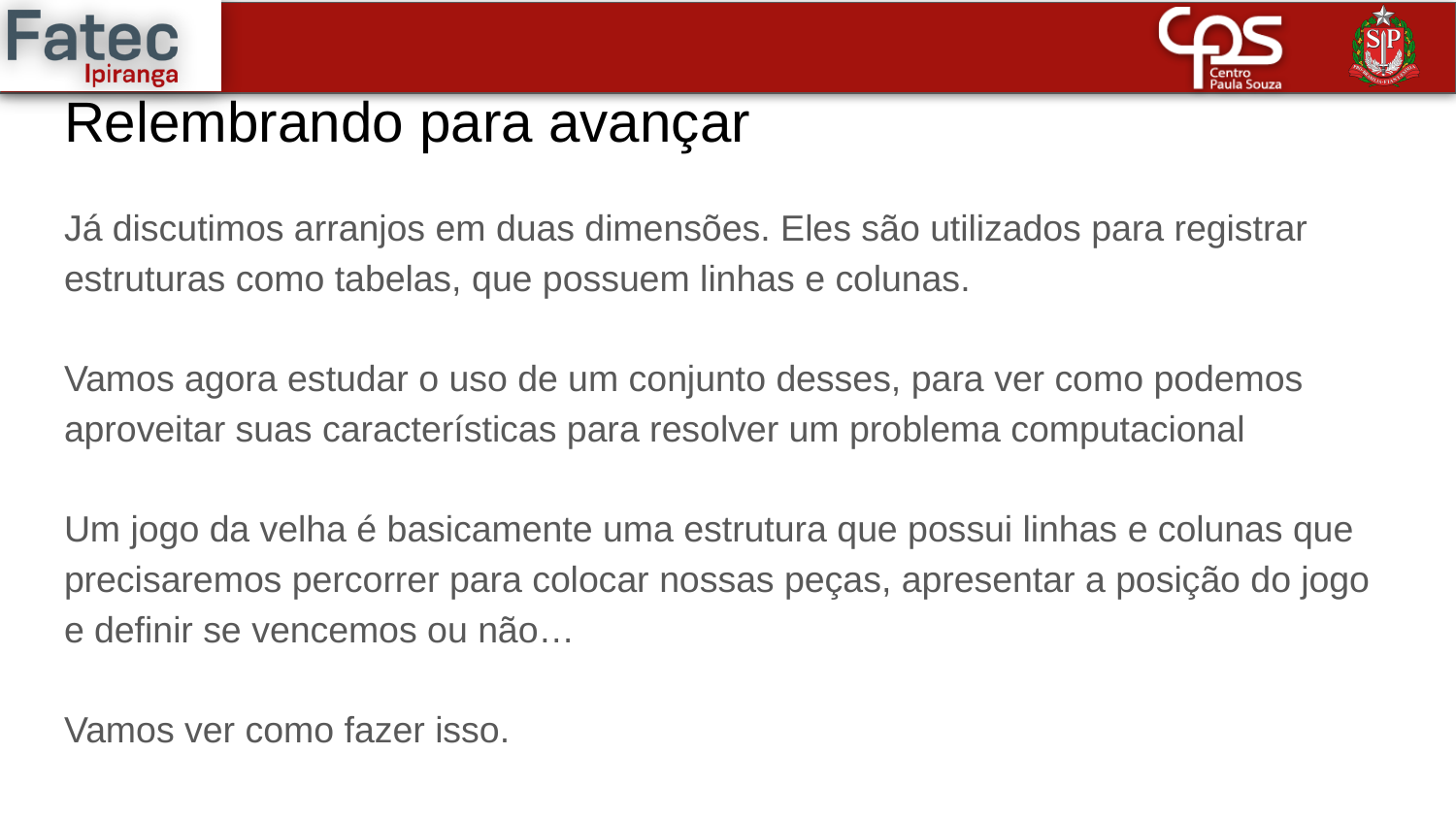

# Relembrando para avançar
Já discutimos arranjos em duas dimensões. Eles são utilizados para registrar estruturas como tabelas, que possuem linhas e colunas.

Vamos agora estudar o uso de um conjunto desses, para ver como podemos aproveitar suas características para resolver um problema computacional

Um jogo da velha é basicamente uma estrutura que possui linhas e colunas que precisaremos percorrer para colocar nossas peças, apresentar a posição do jogo e definir se vencemos ou não…

Vamos ver como fazer isso.